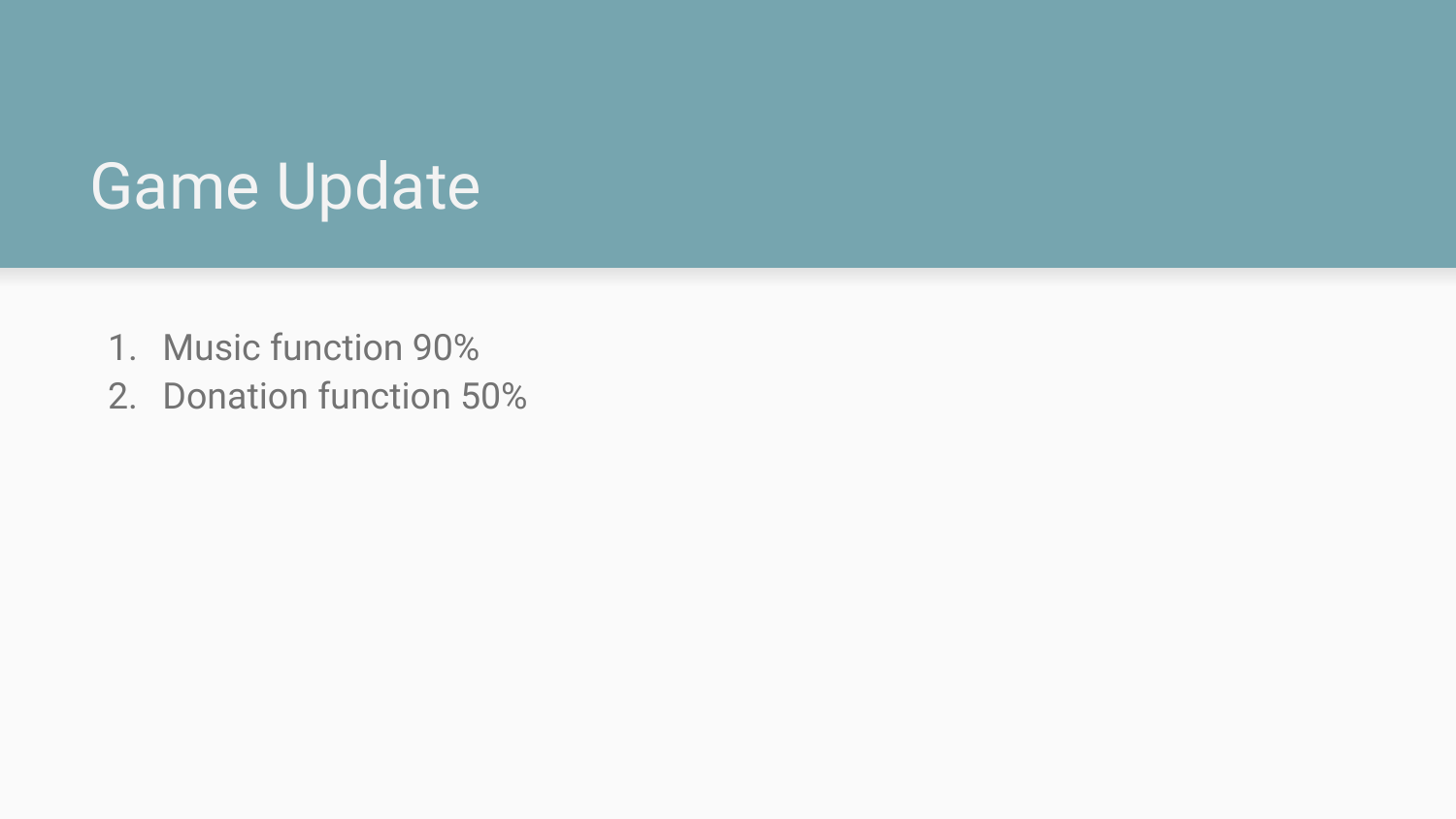

# Game Update
Music function 90%
Donation function 50%